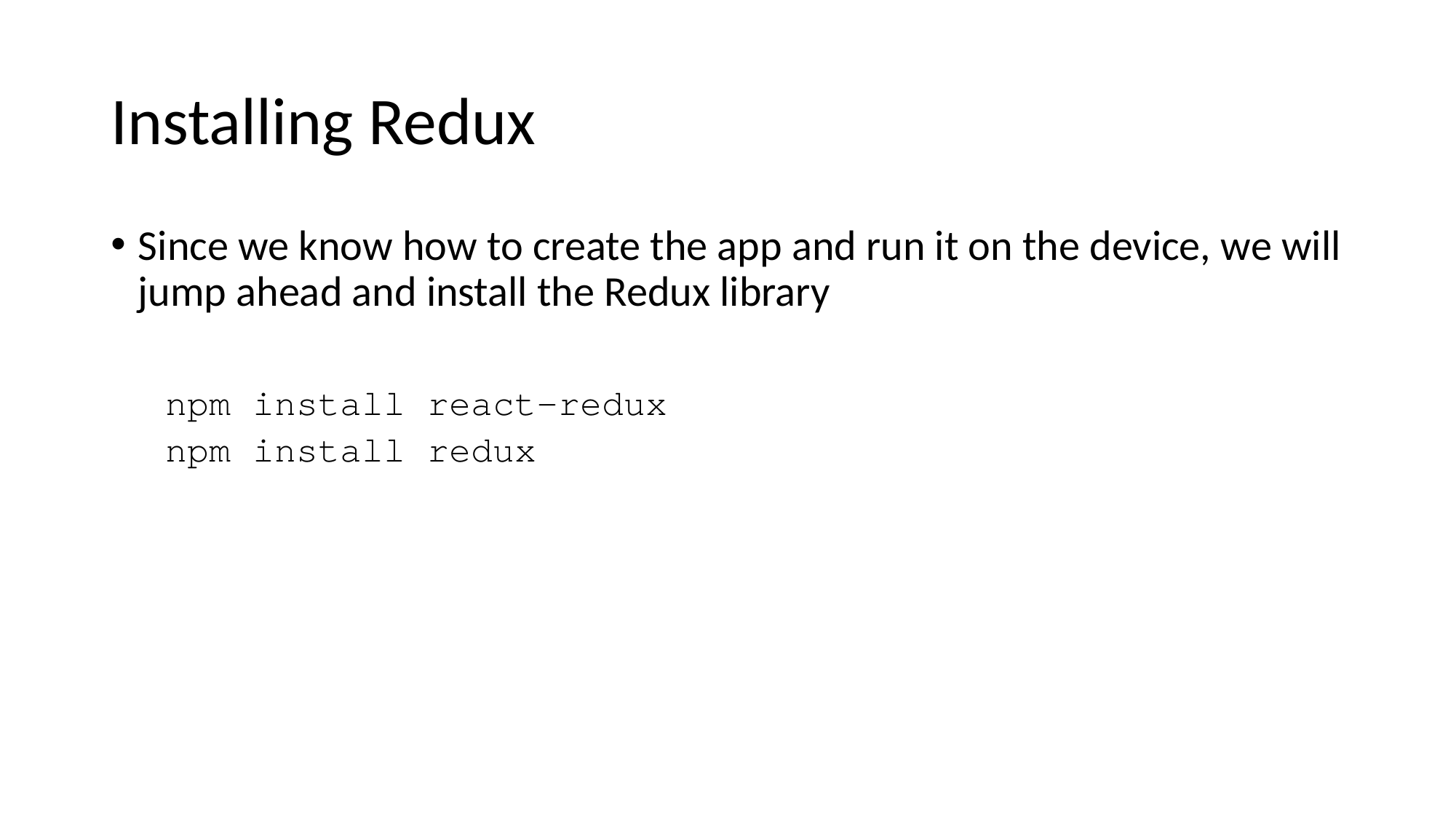

# Installing Redux
Since we know how to create the app and run it on the device, we will jump ahead and install the Redux library

npm install react-redux
npm install redux